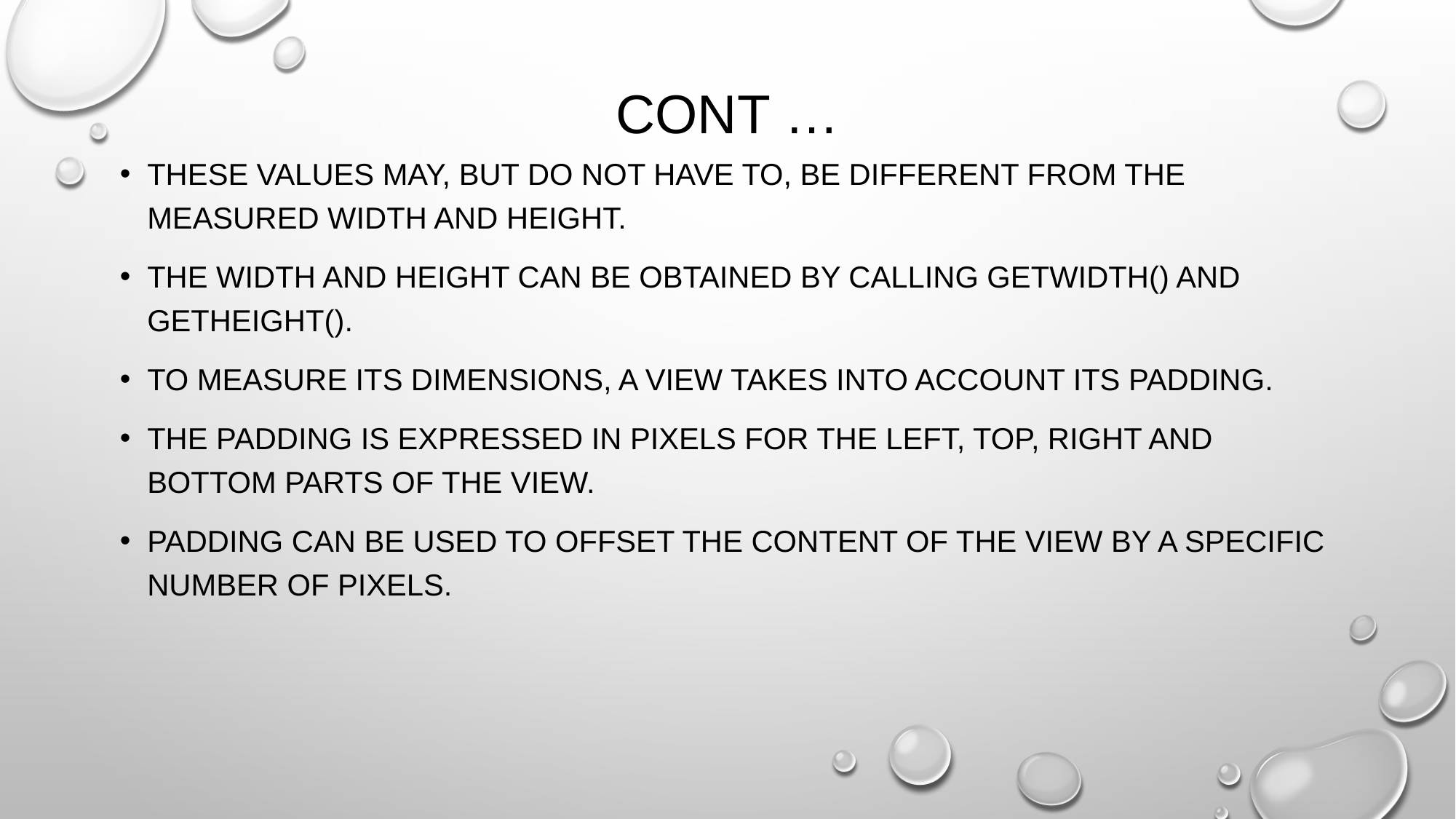

# Cont …
These values may, but do not have to, be different from the measured width and height.
The width and height can be obtained by calling getWidth() and getHeight().
To measure its dimensions, a view takes into account its padding.
The padding is expressed in pixels for the left, top, right and bottom parts of the view.
Padding can be used to offset the content of the view by a specific number of pixels.